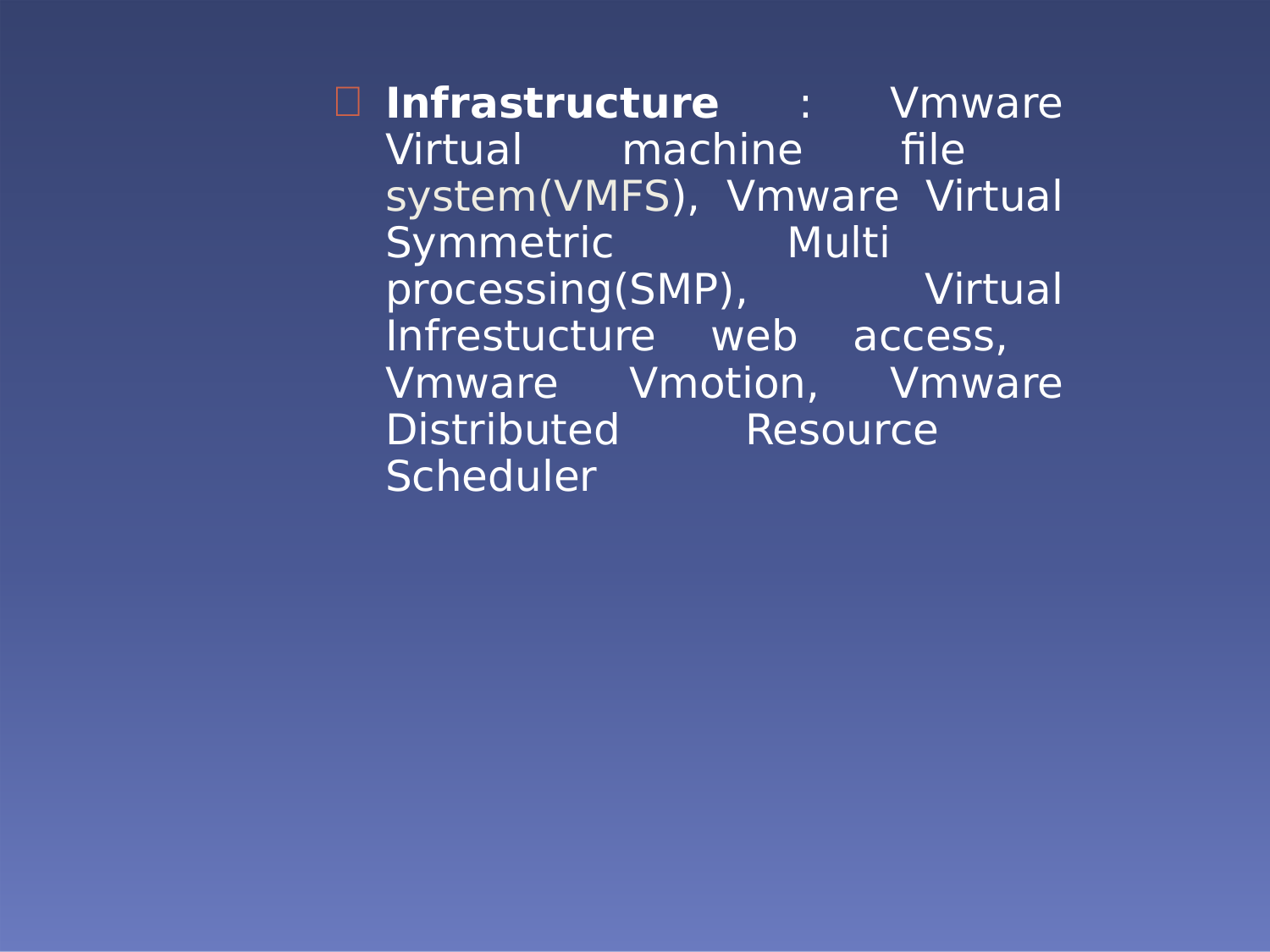

Infrastructure : Vmware Virtual machine file  system(VMFS), Vmware Virtual Symmetric Multi  processing(SMP), Virtual Infrestucture web access,  Vmware Vmotion, Vmware Distributed Resource  Scheduler